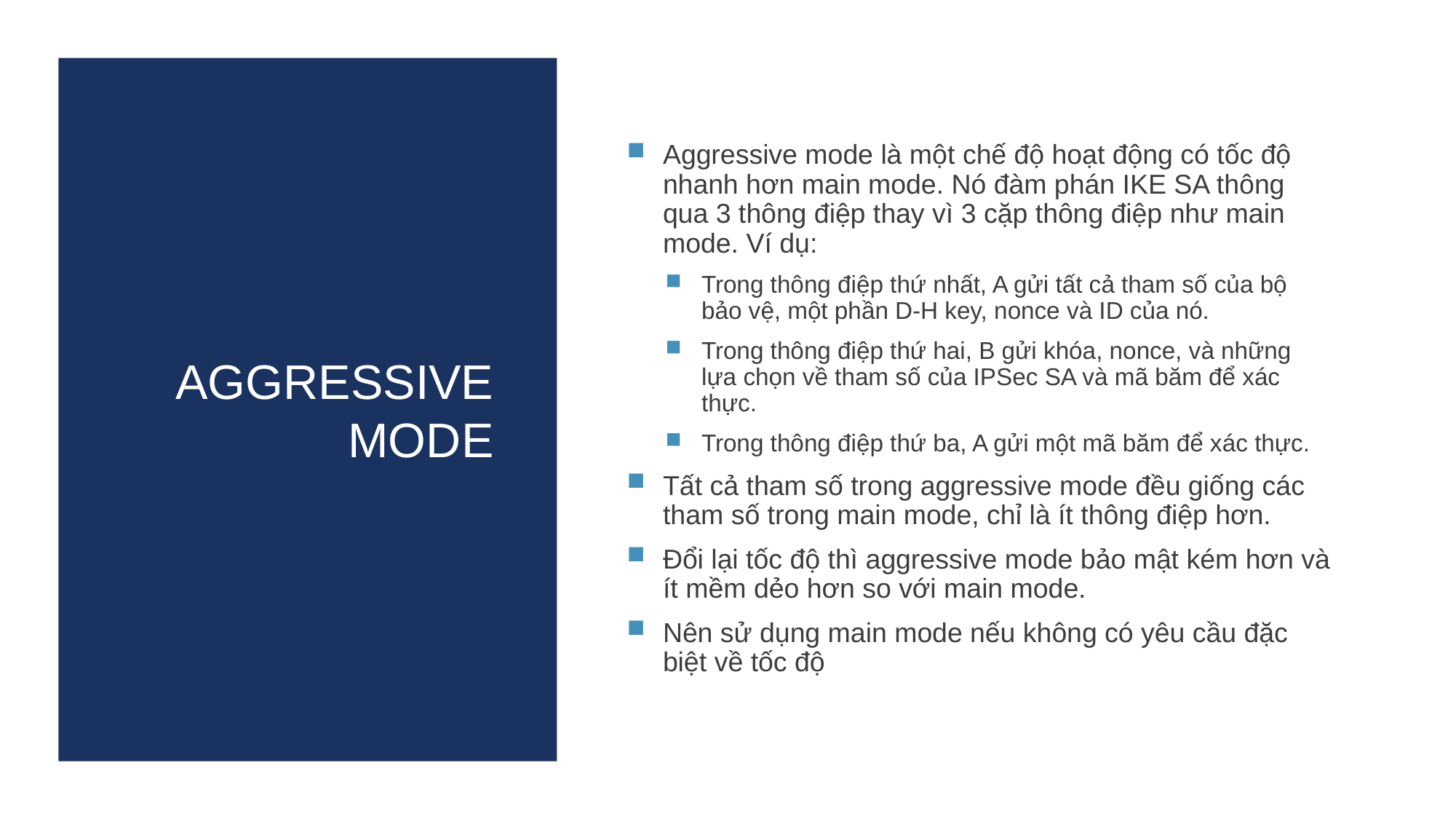

# Aggressive mode
Aggressive mode là một chế độ hoạt động có tốc độ nhanh hơn main mode. Nó đàm phán IKE SA thông qua 3 thông điệp thay vì 3 cặp thông điệp như main mode. Ví dụ:
Trong thông điệp thứ nhất, A gửi tất cả tham số của bộ bảo vệ, một phần D-H key, nonce và ID của nó.
Trong thông điệp thứ hai, B gửi khóa, nonce, và những lựa chọn về tham số của IPSec SA và mã băm để xác thực.
Trong thông điệp thứ ba, A gửi một mã băm để xác thực.
Tất cả tham số trong aggressive mode đều giống các tham số trong main mode, chỉ là ít thông điệp hơn.
Đổi lại tốc độ thì aggressive mode bảo mật kém hơn và ít mềm dẻo hơn so với main mode.
Nên sử dụng main mode nếu không có yêu cầu đặc biệt về tốc độ